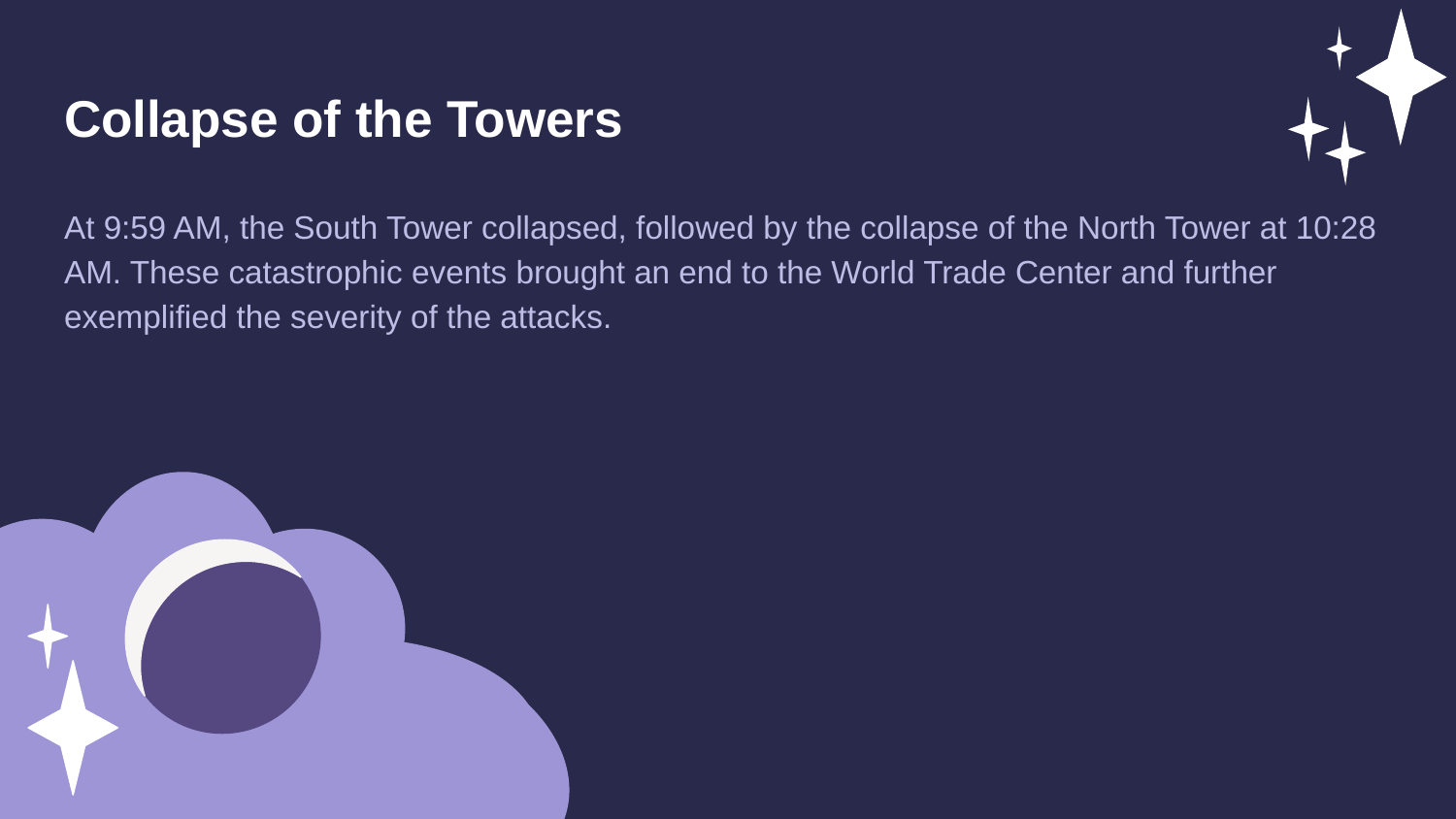

Collapse of the Towers
At 9:59 AM, the South Tower collapsed, followed by the collapse of the North Tower at 10:28 AM. These catastrophic events brought an end to the World Trade Center and further exemplified the severity of the attacks.